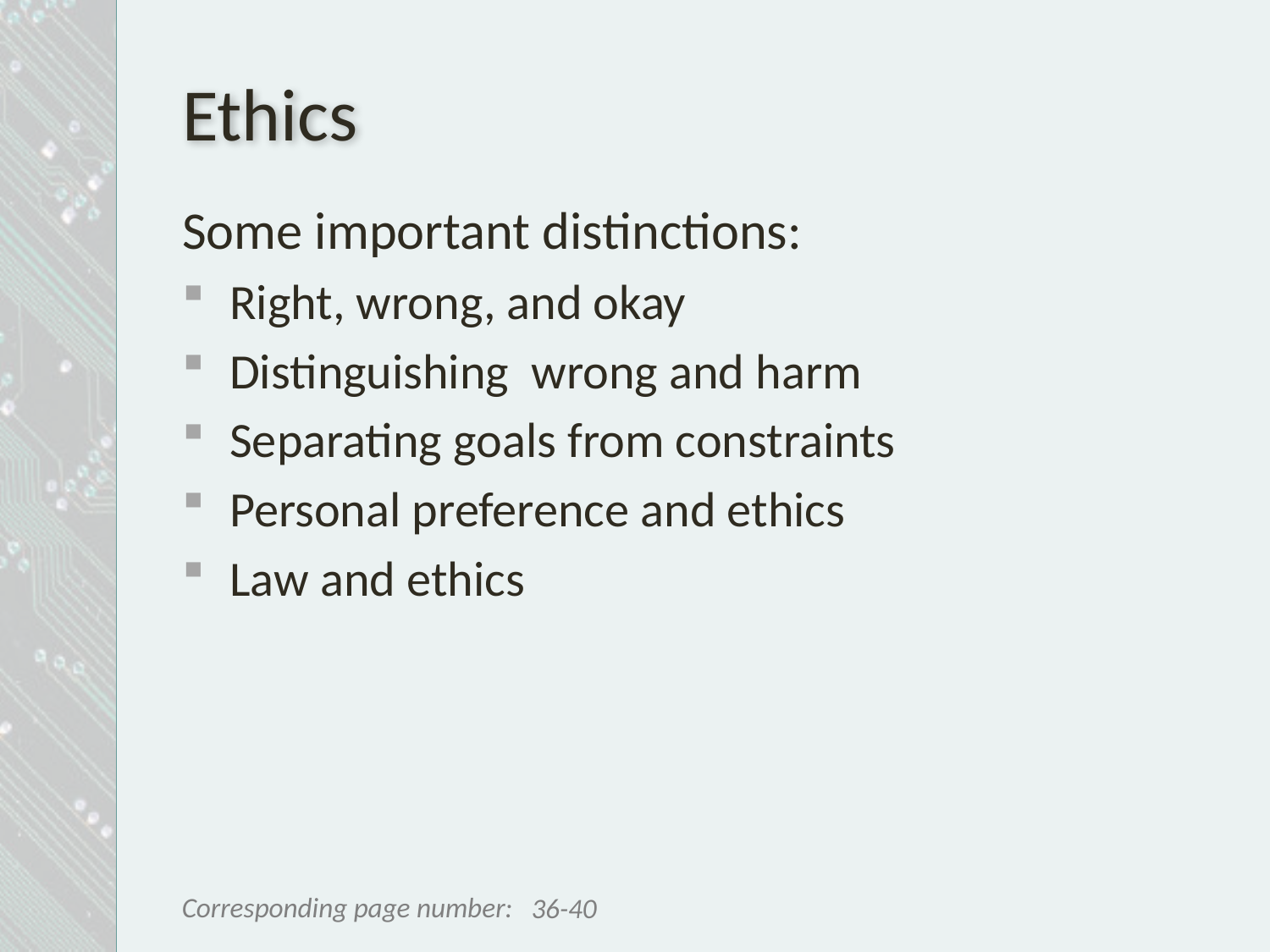

# Ethics
Some important distinctions:
Right, wrong, and okay
Distinguishing  wrong and harm
Separating goals from constraints
Personal preference and ethics
Law and ethics

36-40